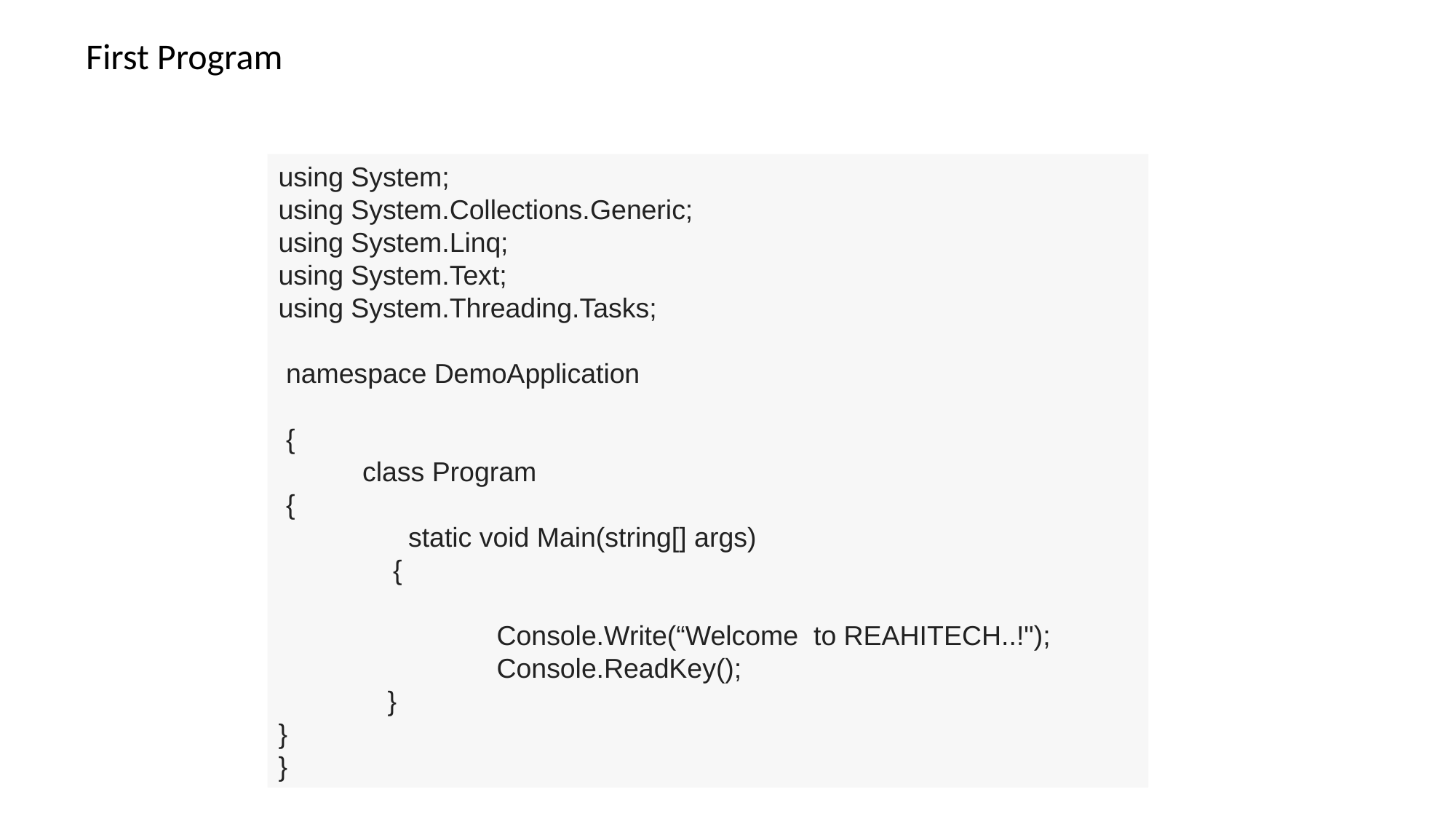

First Program
using System;
using System.Collections.Generic;
using System.Linq;
using System.Text;
using System.Threading.Tasks;

 namespace DemoApplication

 {
           class Program
 {
                 static void Main(string[] args)
               {

 		Console.Write(“Welcome  to REAHITECH..!");
		Console.ReadKey();
 	}
}
}